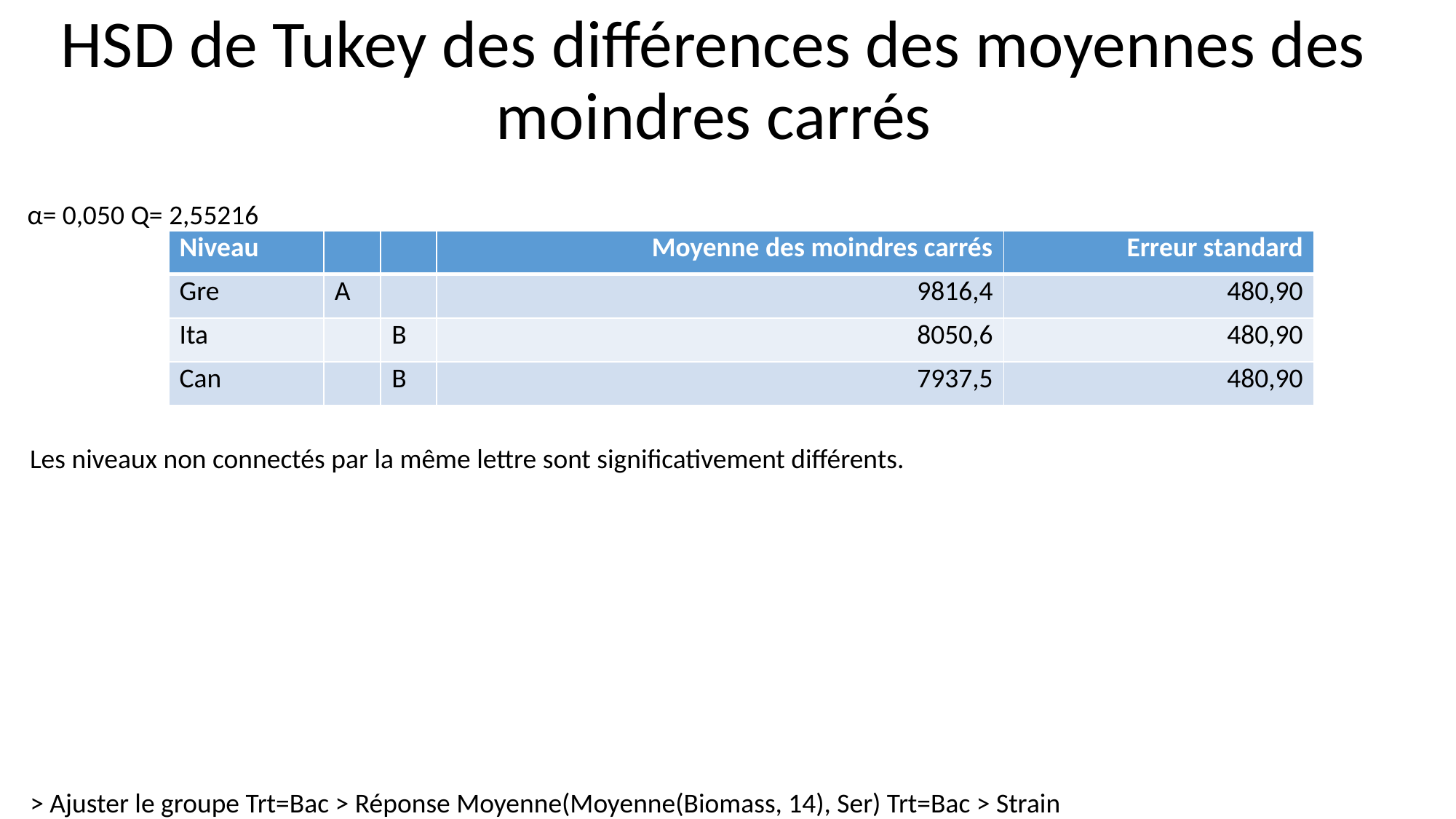

# HSD de Tukey des différences des moyennes des moindres carrés
α=
0,050
Q=
2,55216
| Niveau |  |  | Moyenne des moindres carrés | Erreur standard |
| --- | --- | --- | --- | --- |
| Gre | A |  | 9816,4 | 480,90 |
| Ita |  | B | 8050,6 | 480,90 |
| Can |  | B | 7937,5 | 480,90 |
Les niveaux non connectés par la même lettre sont significativement différents.
> Ajuster le groupe Trt=Bac > Réponse Moyenne(Moyenne(Biomass, 14), Ser) Trt=Bac > Strain